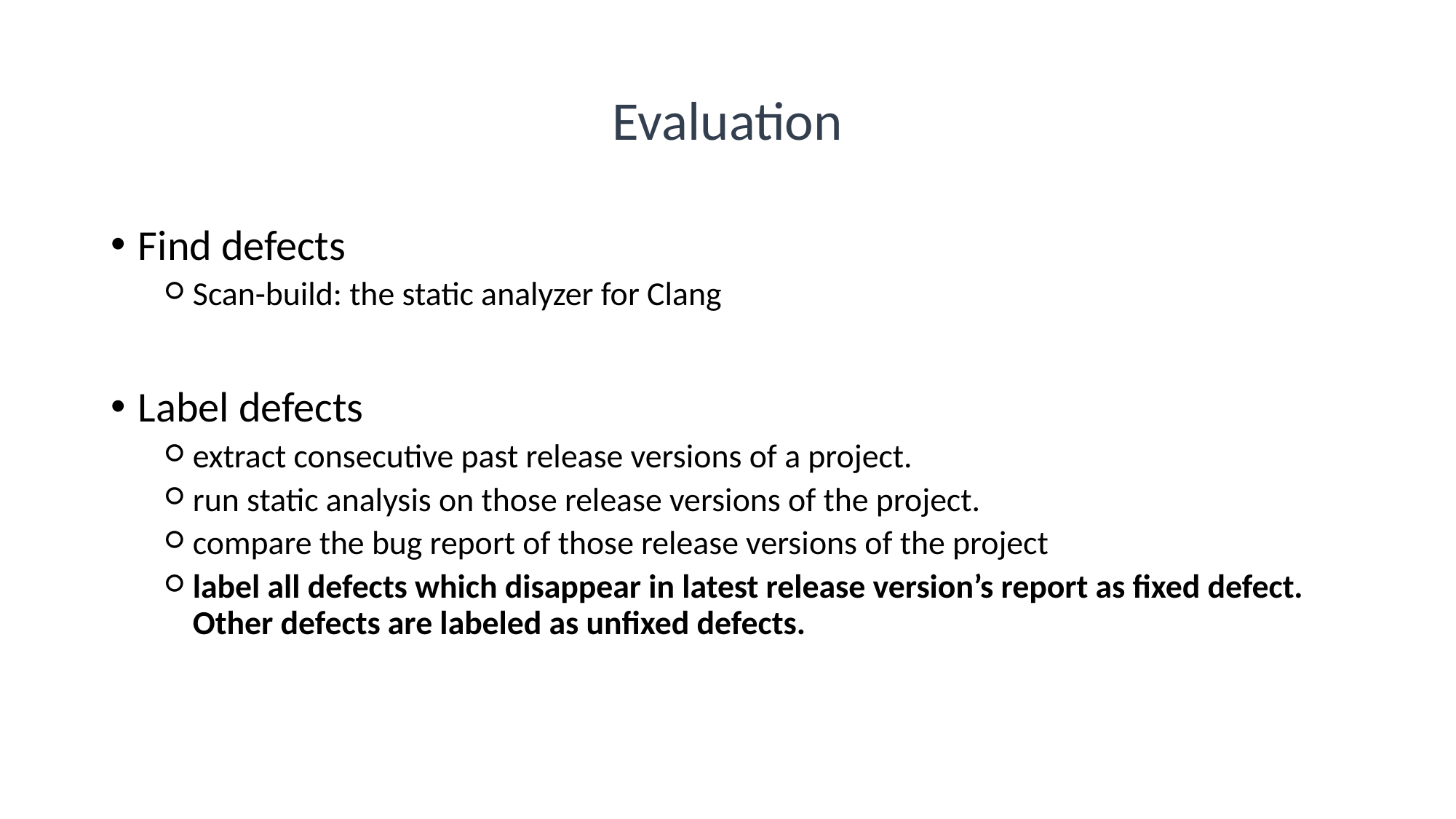

# Evaluation
Find defects
Scan-build: the static analyzer for Clang

Label defects
extract consecutive past release versions of a project.
run static analysis on those release versions of the project.
compare the bug report of those release versions of the project
label all defects which disappear in latest release version’s report as fixed defect. Other defects are labeled as unﬁxed defects.